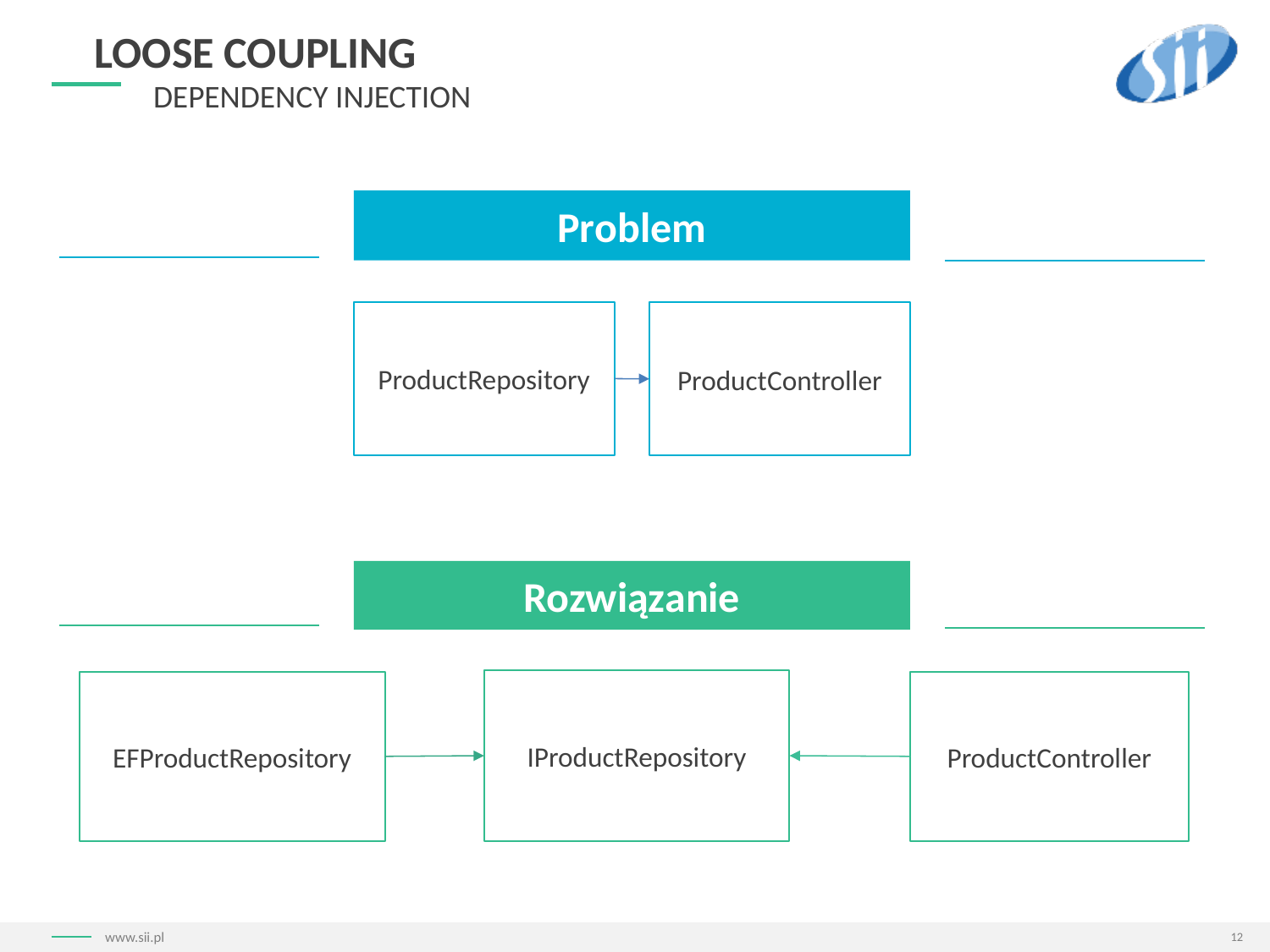

# Loose Coupling
Dependency Injection
Problem
ProductRepository
ProductController
Rozwiązanie
IProductRepository
EFProductRepository
ProductController